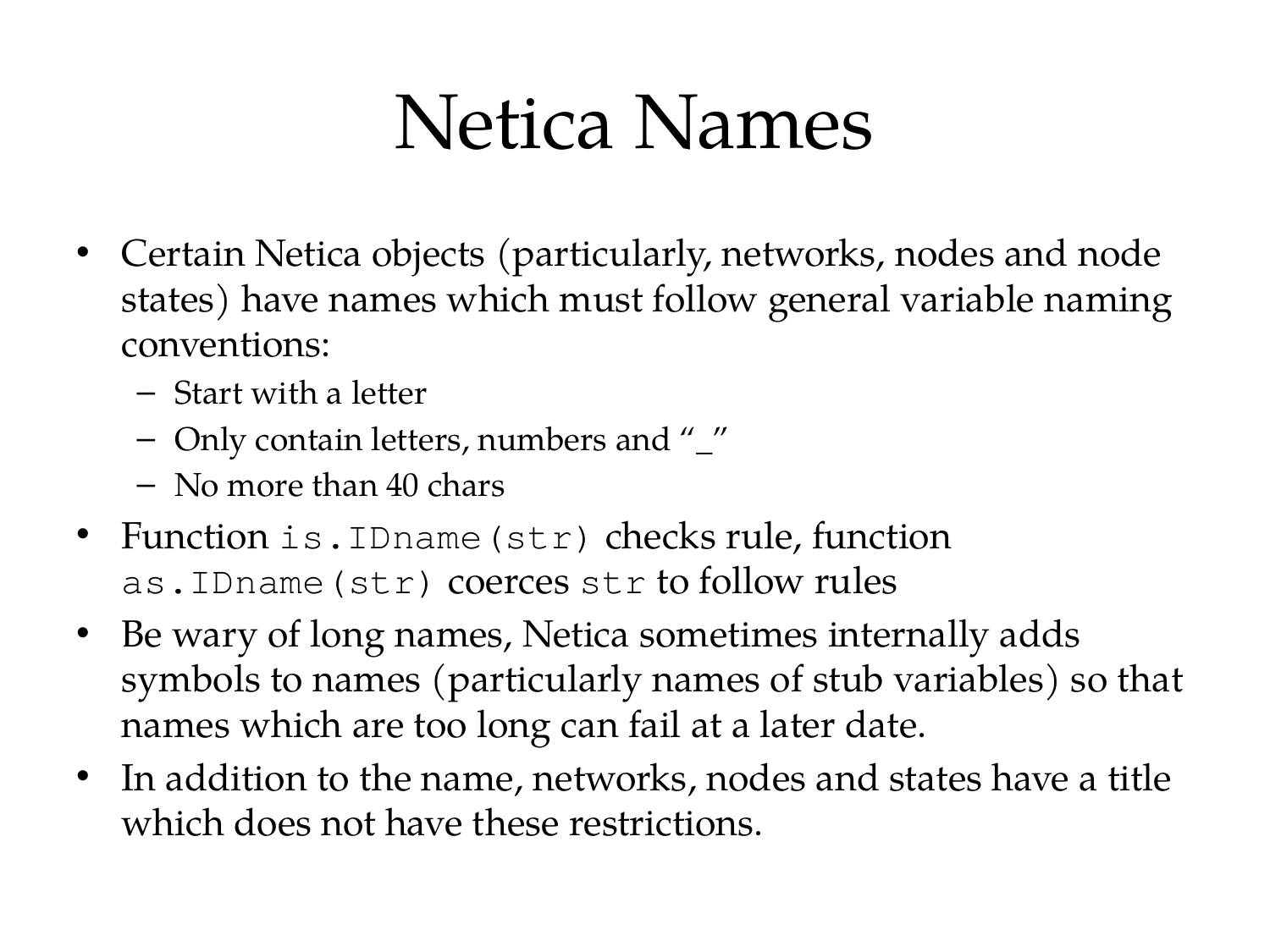

# Netica Names
Certain Netica objects (particularly, networks, nodes and node states) have names which must follow general variable naming conventions:
Start with a letter
Only contain letters, numbers and “_”
No more than 40 chars
Function is.IDname(str) checks rule, function as.IDname(str) coerces str to follow rules
Be wary of long names, Netica sometimes internally adds symbols to names (particularly names of stub variables) so that names which are too long can fail at a later date.
In addition to the name, networks, nodes and states have a title which does not have these restrictions.